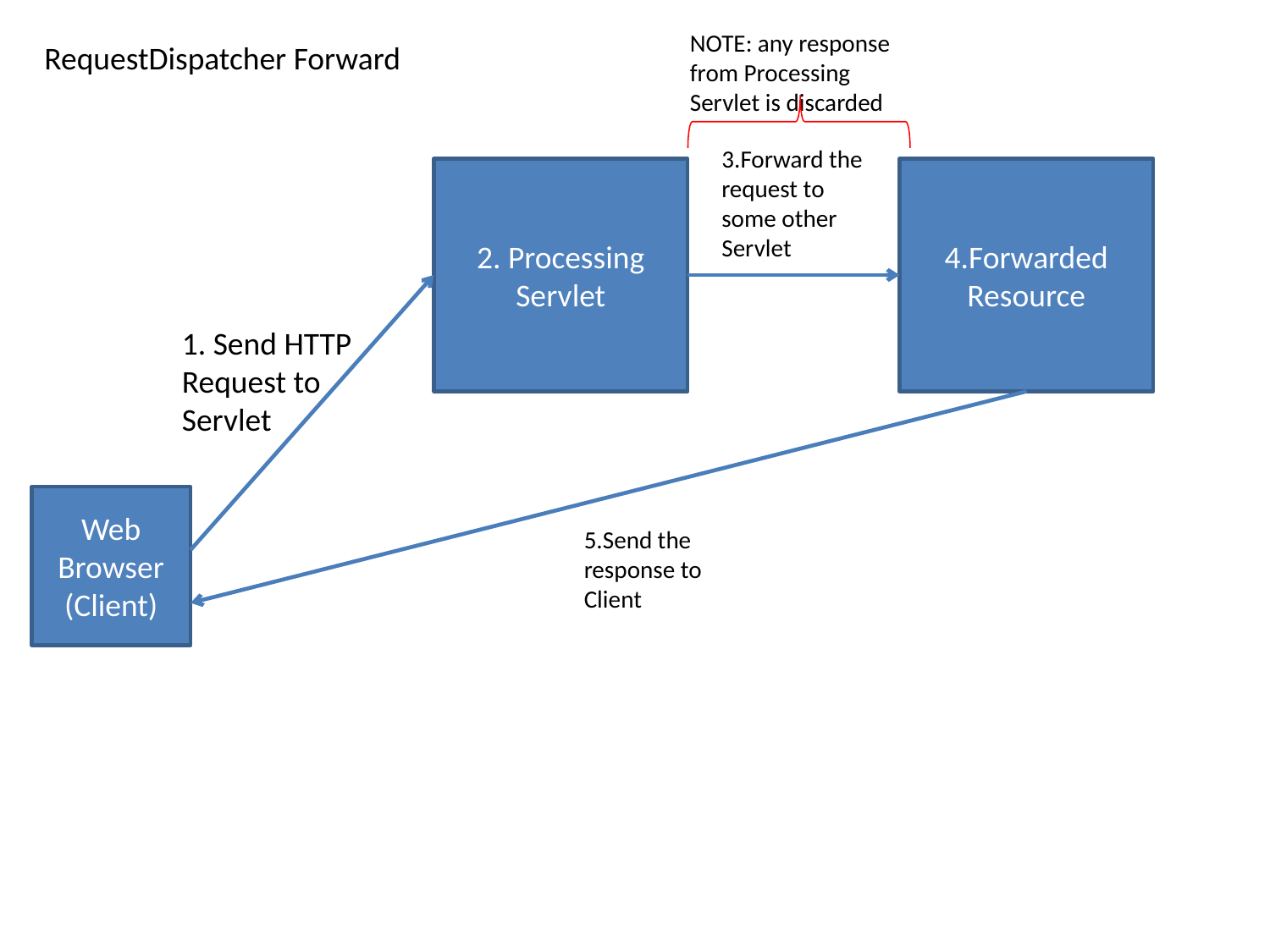

NOTE: any response from Processing Servlet is discarded
RequestDispatcher Forward
3.Forward the request to some other Servlet
2. Processing Servlet
4.Forwarded Resource
1. Send HTTP Request to Servlet
Web Browser (Client)
5.Send the response to Client
…
Web Server